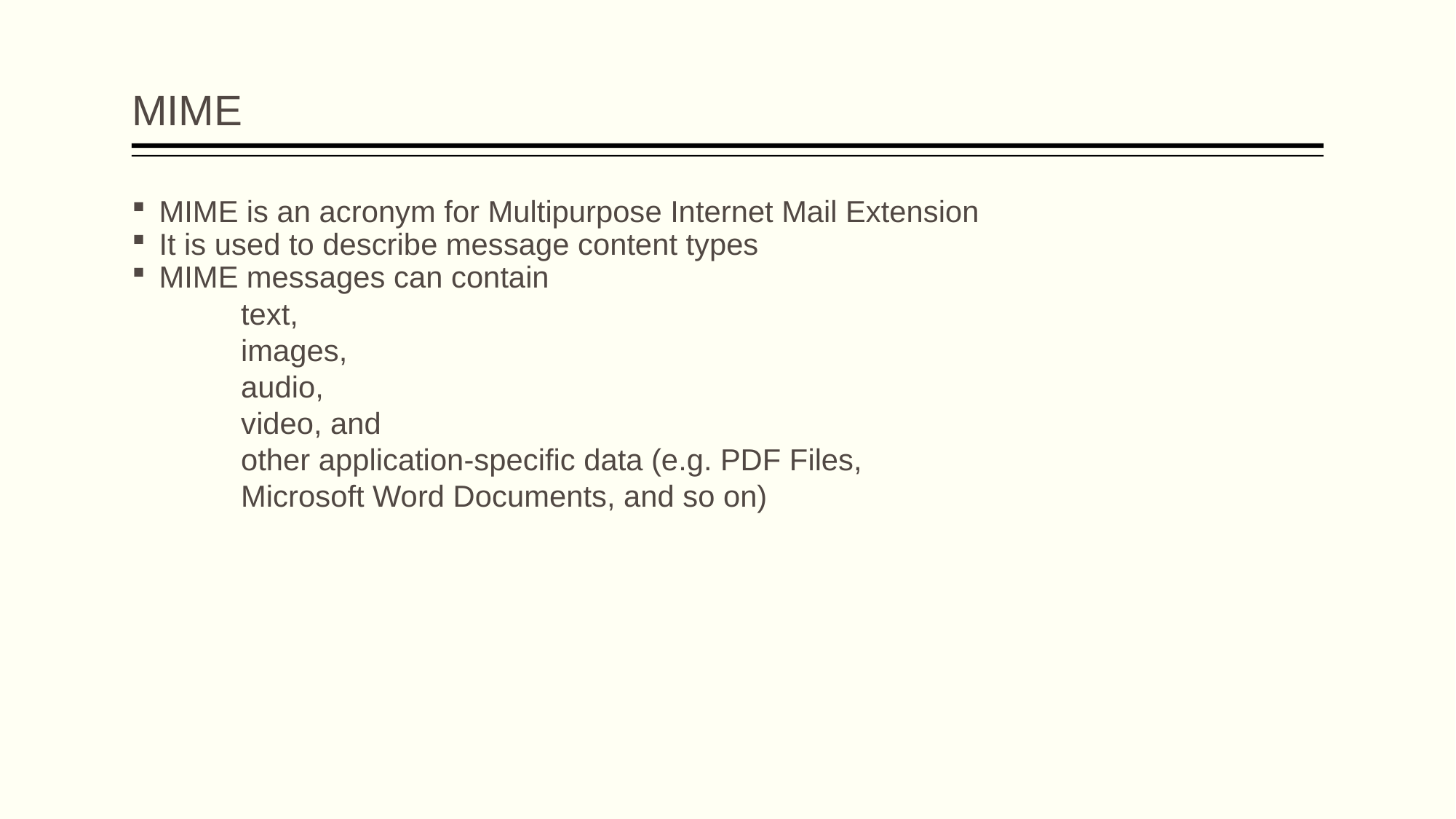

MIME
MIME is an acronym for Multipurpose Internet Mail Extension
It is used to describe message content types
MIME messages can contain
	text,
	images,
	audio,
	video, and
	other application-specific data (e.g. PDF Files,
	Microsoft Word Documents, and so on)